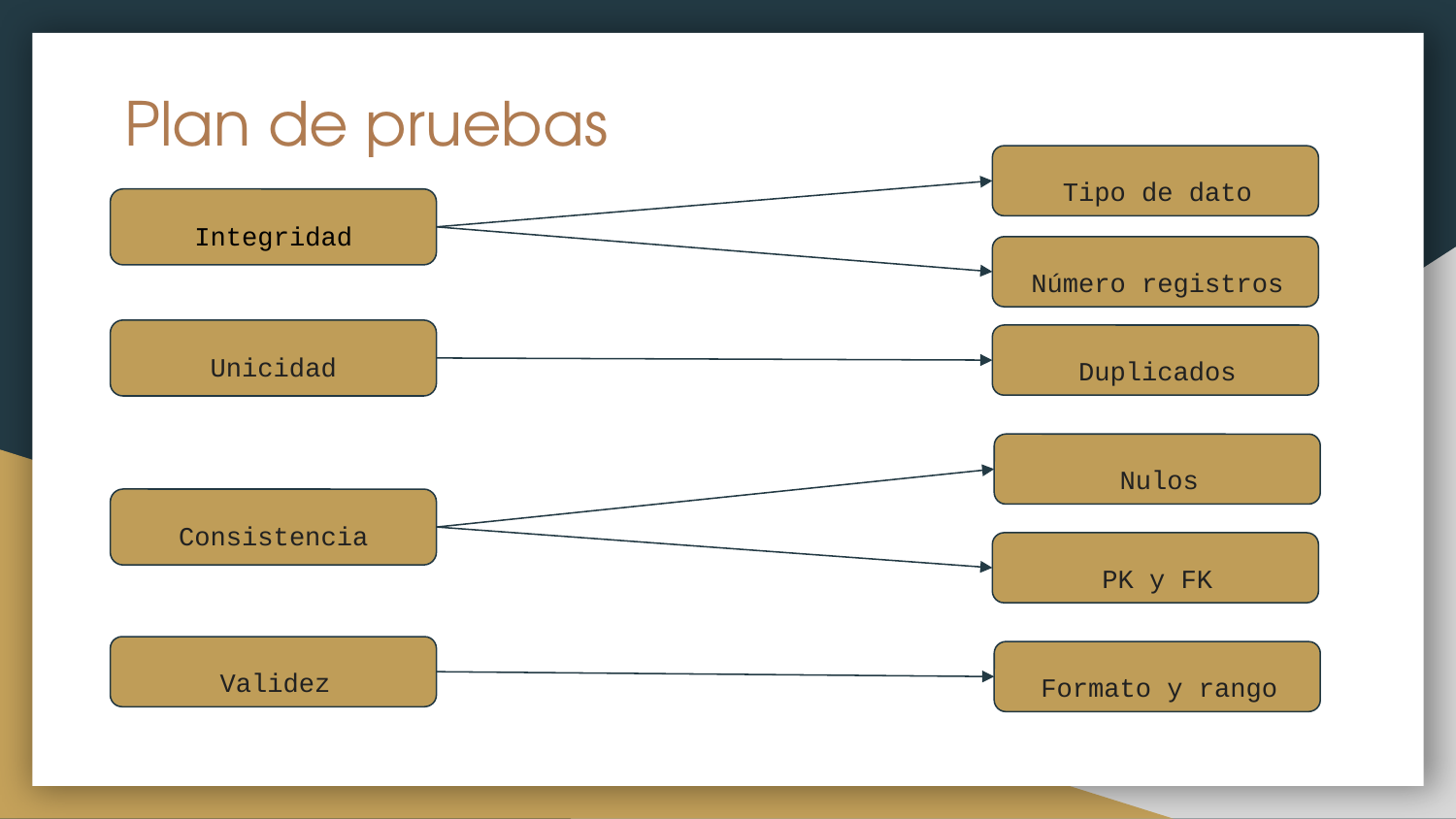

# Plan de pruebas

Tipo de dato

Integridad

Número registros

Unicidad
Duplicados

Nulos

Consistencia

PK y FK

Validez
Formato y rango